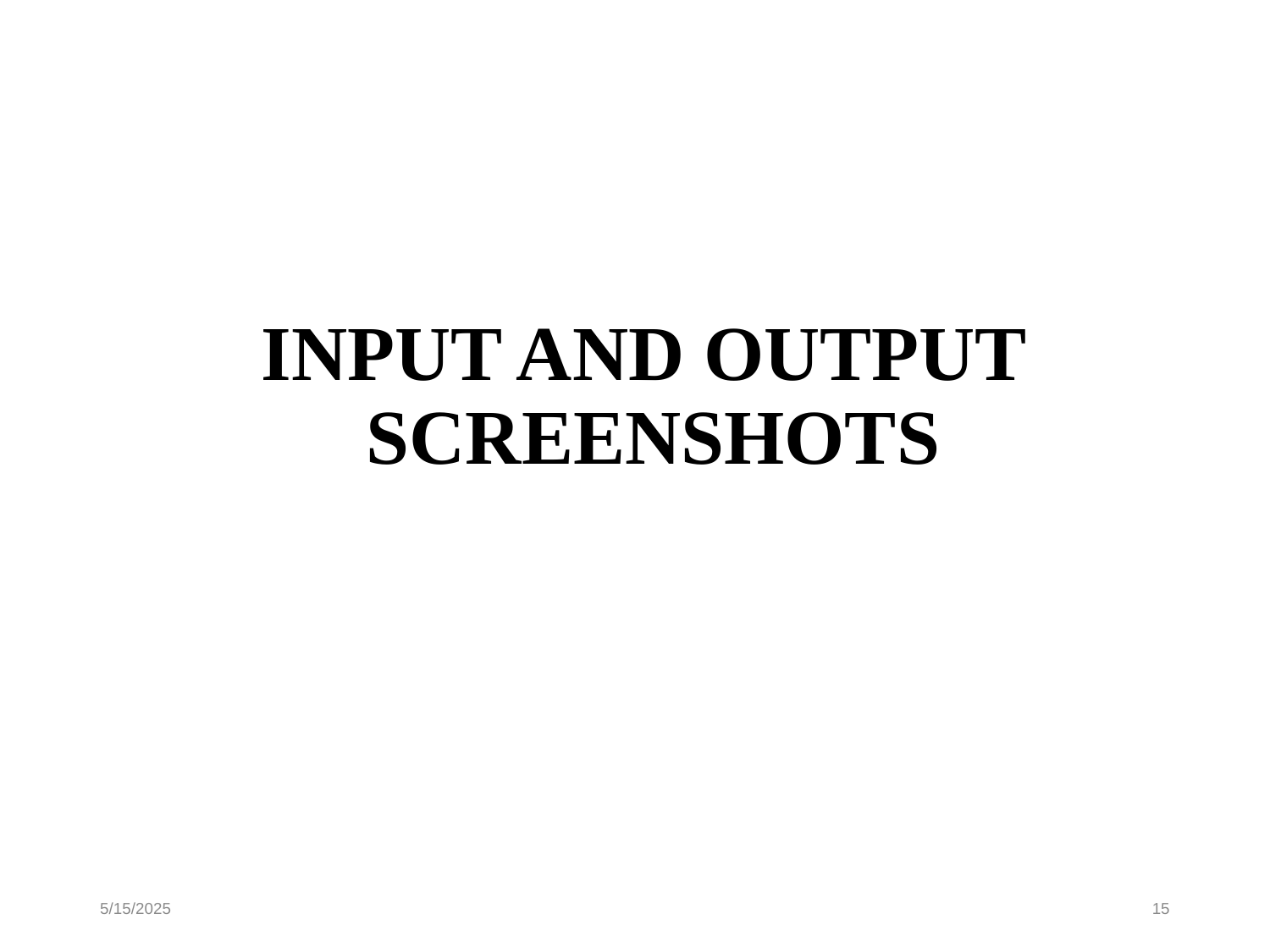

# INPUT AND OUTPUT     SCREENSHOTS
5/15/2025
15